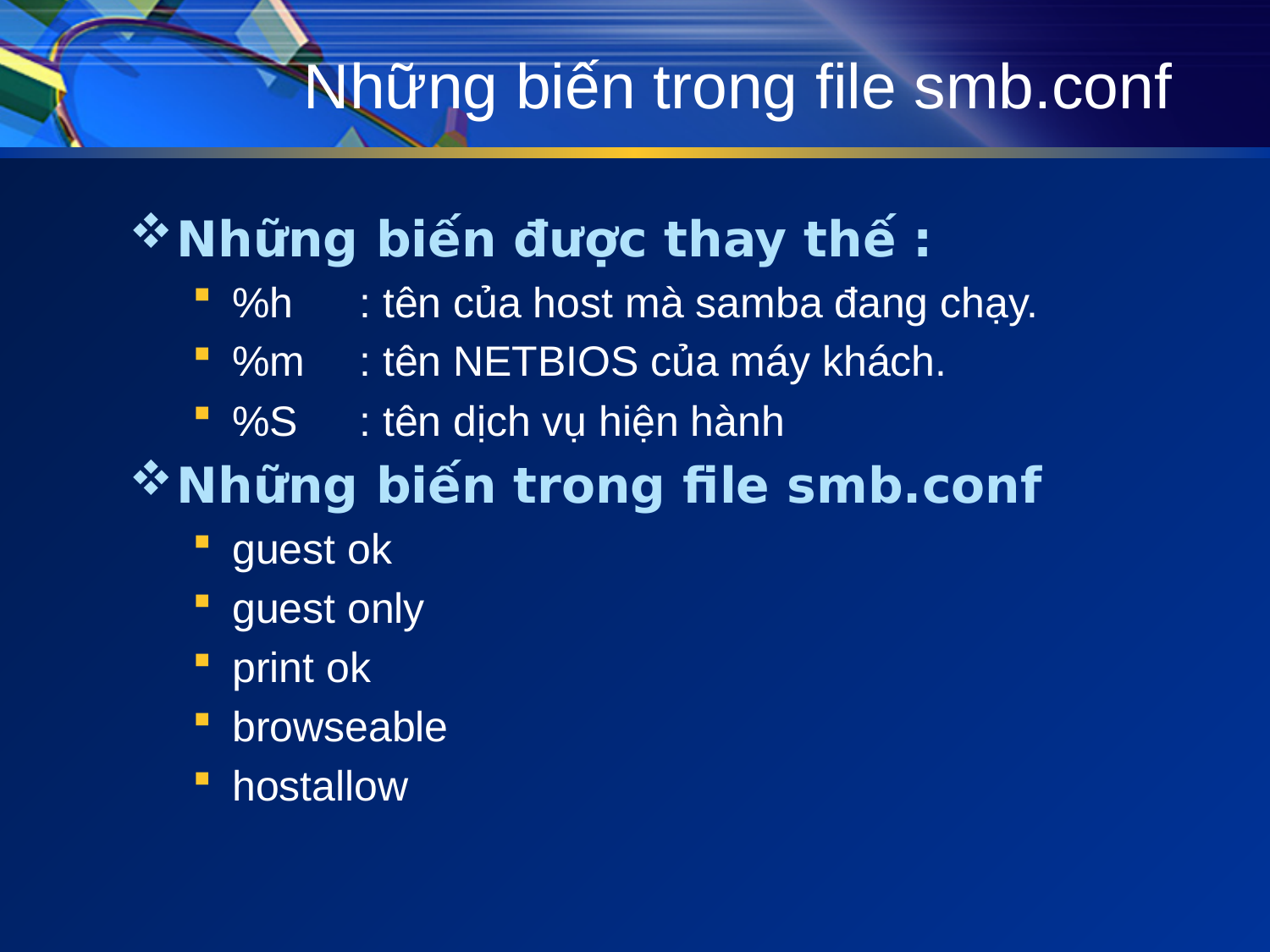

# Những biến trong file smb.conf
Những biến được thay thế :
%h	: tên của host mà samba đang chạy.
%m	: tên NETBIOS của máy khách.
%S	: tên dịch vụ hiện hành
Những biến trong file smb.conf
guest ok
guest only
print ok
browseable
hostallow